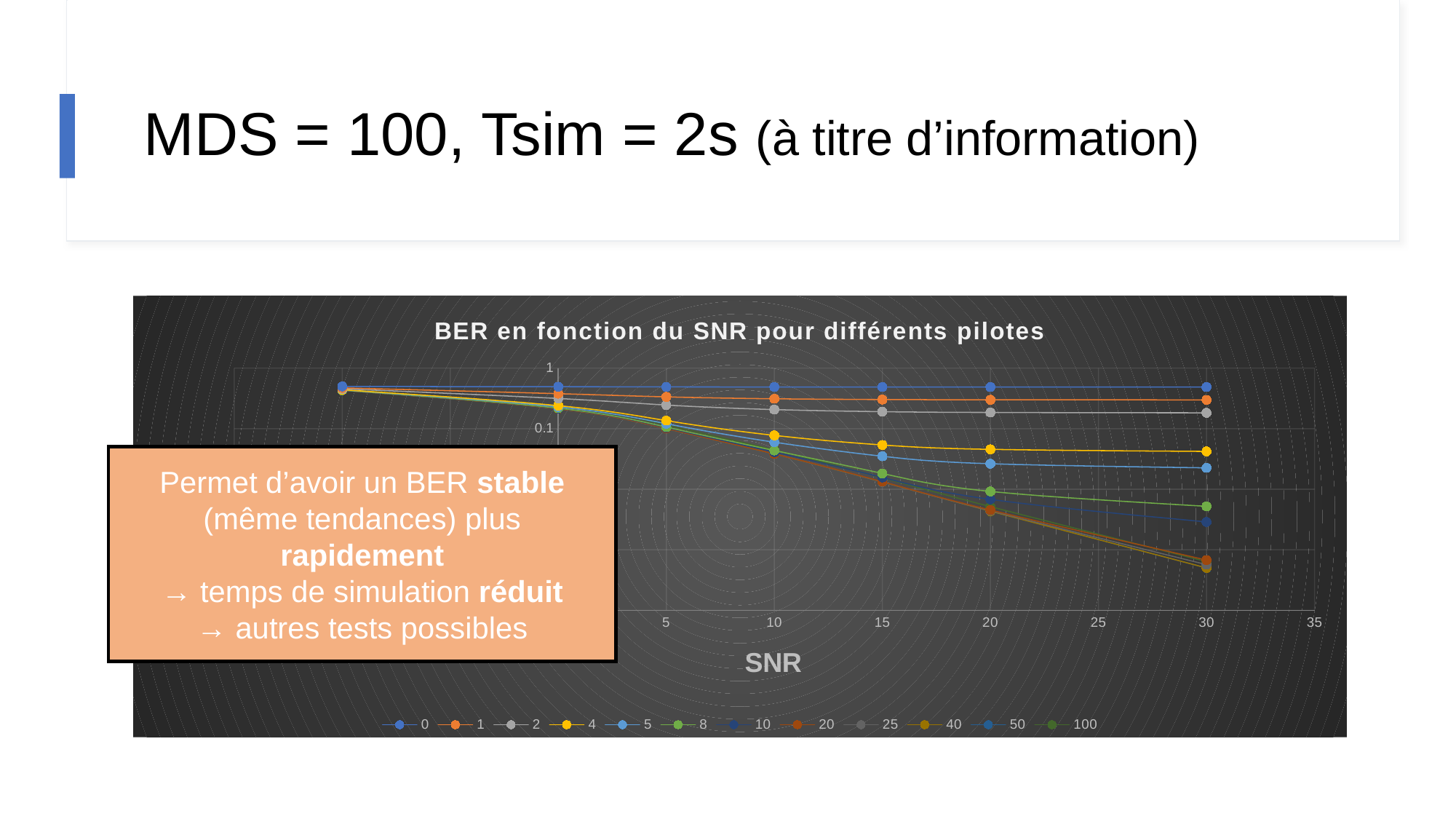

# MDS = 100, Tsim = 2s (à titre d’information)

### Chart: BER en fonction du SNR pour différents pilotes

| Category |  |  |  |  |  |  |  |  |  |  |  |  |
|---|---|---|---|---|---|---|---|---|---|---|---|---|
Permet d’avoir un BER stable (même tendances) plus rapidement
→ temps de simulation réduit
→ autres tests possibles